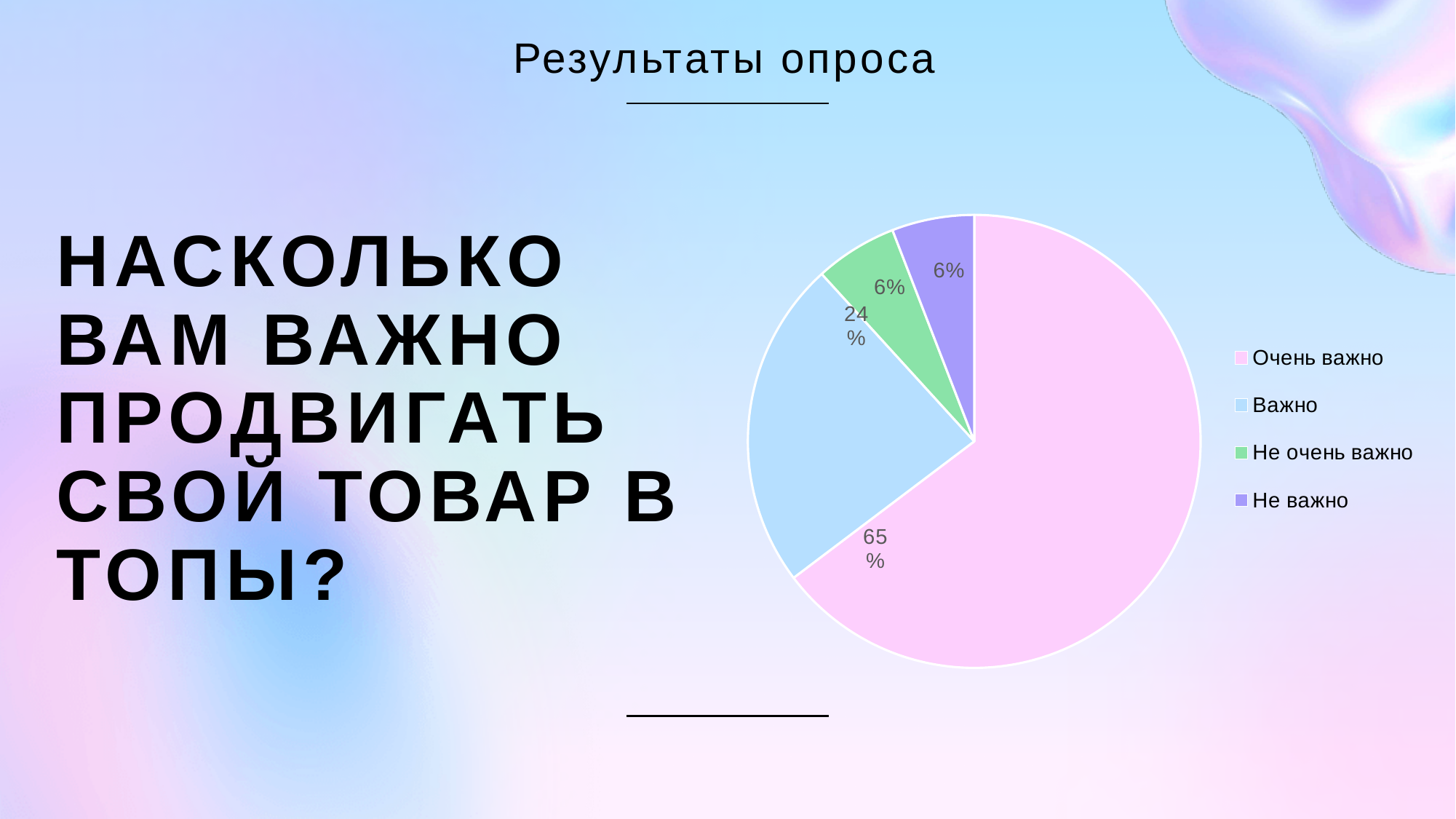

Результаты опроса

### Chart

| Category | Продажи |
|---|---|
| Очень важно | 11.0 |
| Важно | 4.0 |
| Не очень важно | 1.0 |
| Не важно | 1.0 |
# Насколько вам важно продвигать свой товар в топы?